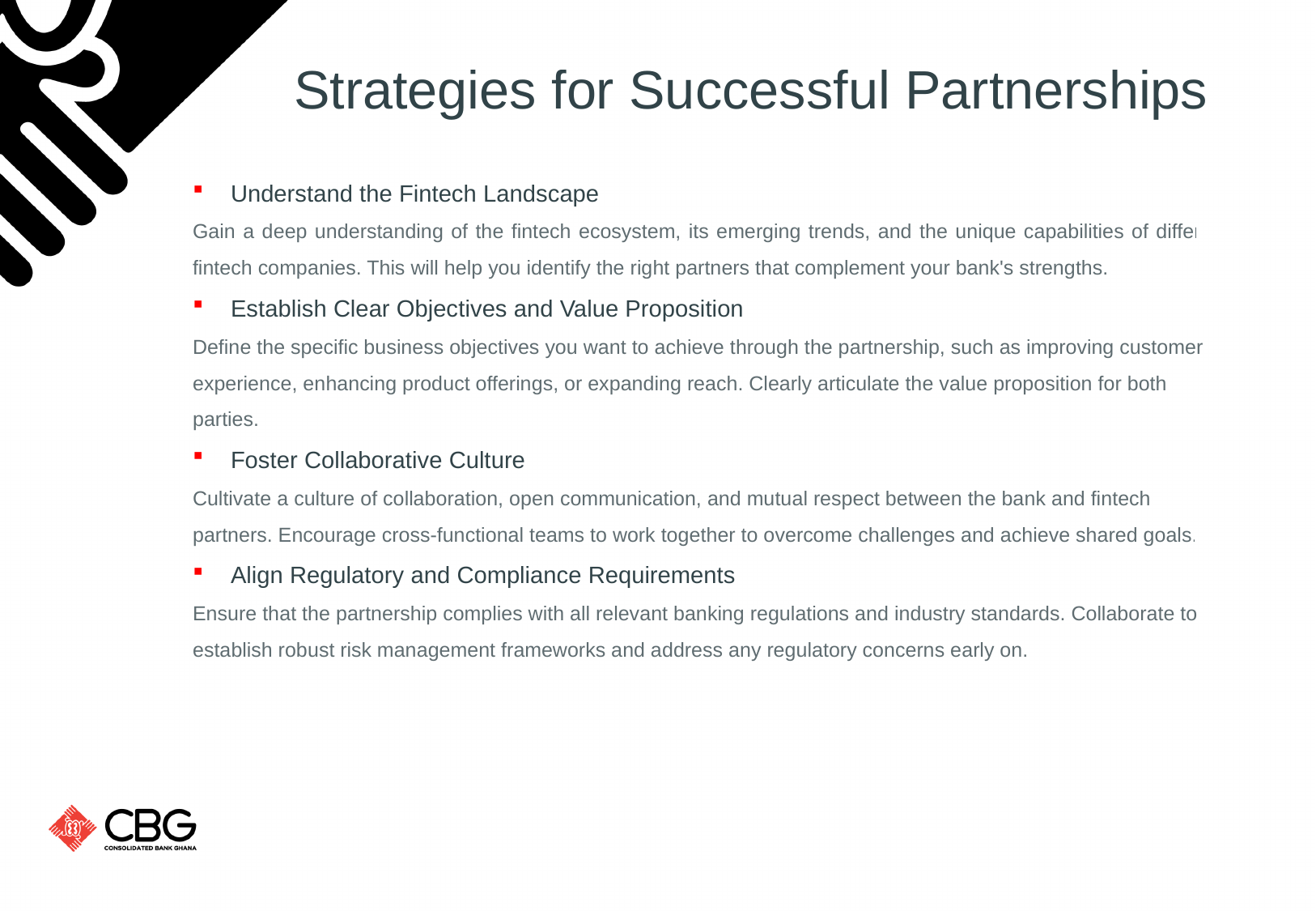

Strategies for Successful Partnerships
Understand the Fintech Landscape
Gain a deep understanding of the fintech ecosystem, its emerging trends, and the unique capabilities of different fintech companies. This will help you identify the right partners that complement your bank's strengths.
Establish Clear Objectives and Value Proposition
Define the specific business objectives you want to achieve through the partnership, such as improving customer experience, enhancing product offerings, or expanding reach. Clearly articulate the value proposition for both parties.
Foster Collaborative Culture
Cultivate a culture of collaboration, open communication, and mutual respect between the bank and fintech partners. Encourage cross-functional teams to work together to overcome challenges and achieve shared goals.
Align Regulatory and Compliance Requirements
Ensure that the partnership complies with all relevant banking regulations and industry standards. Collaborate to establish robust risk management frameworks and address any regulatory concerns early on.